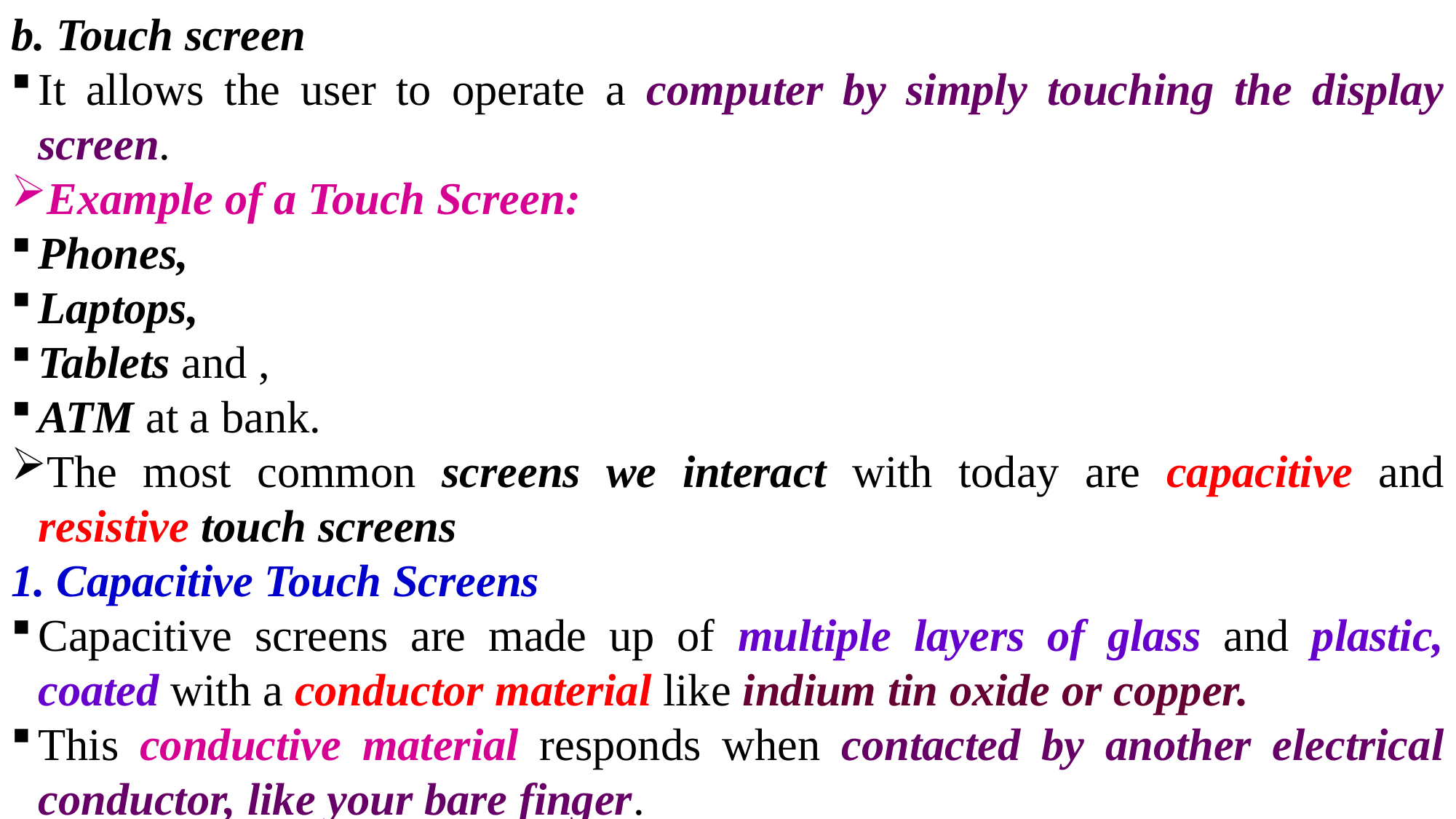

b. Touch screen
It allows the user to operate a computer by simply touching the display screen.
Example of a Touch Screen:
Phones,
Laptops,
Tablets and ,
ATM at a bank.
The most common screens we interact with today are capacitive and resistive touch screens
1. Capacitive Touch Screens
Capacitive screens are made up of multiple layers of glass and plastic, coated with a conductor material like indium tin oxide or copper.
This conductive material responds when contacted by another electrical conductor, like your bare finger.